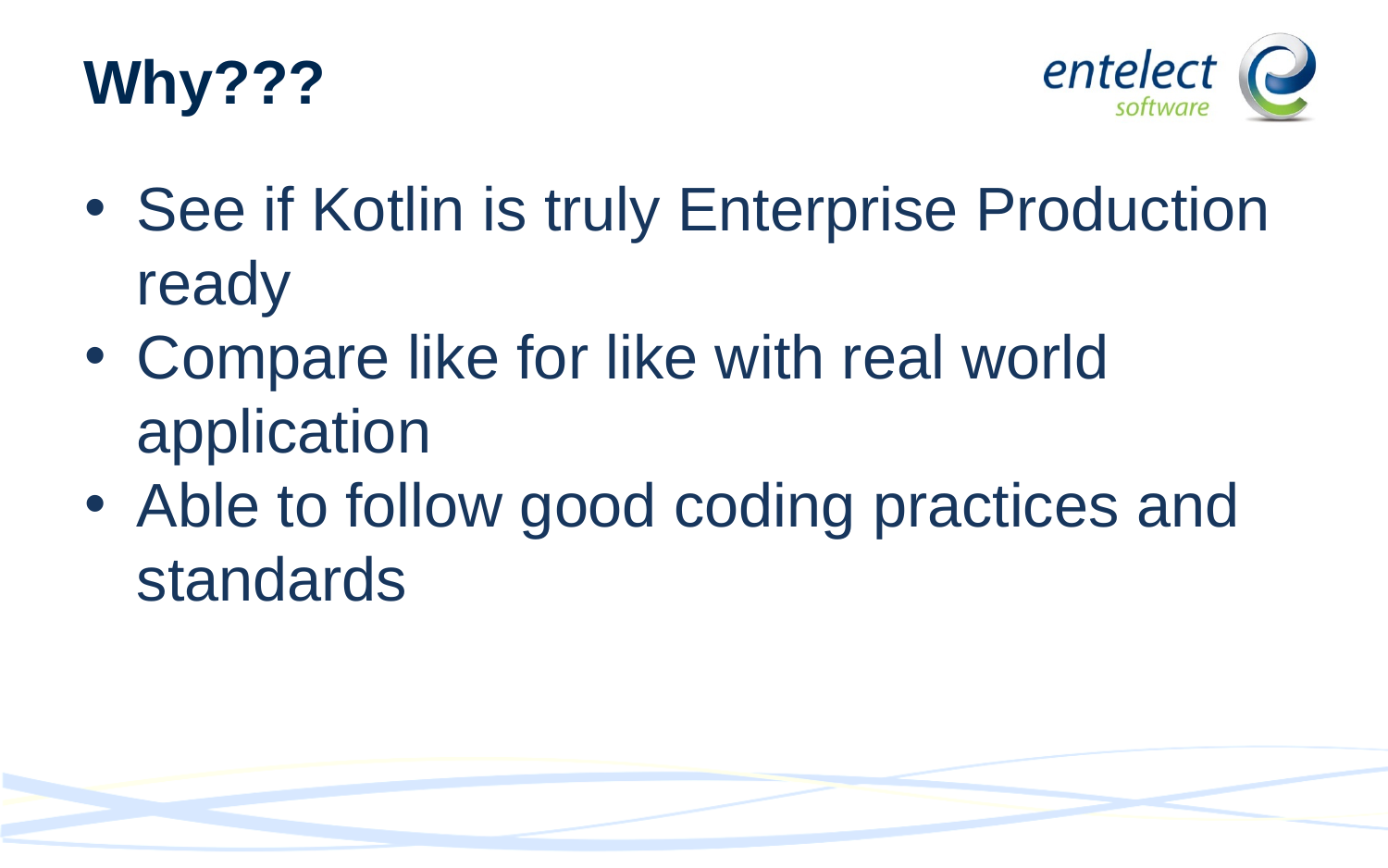

# Why???
See if Kotlin is truly Enterprise Production ready
Compare like for like with real world application
Able to follow good coding practices and standards